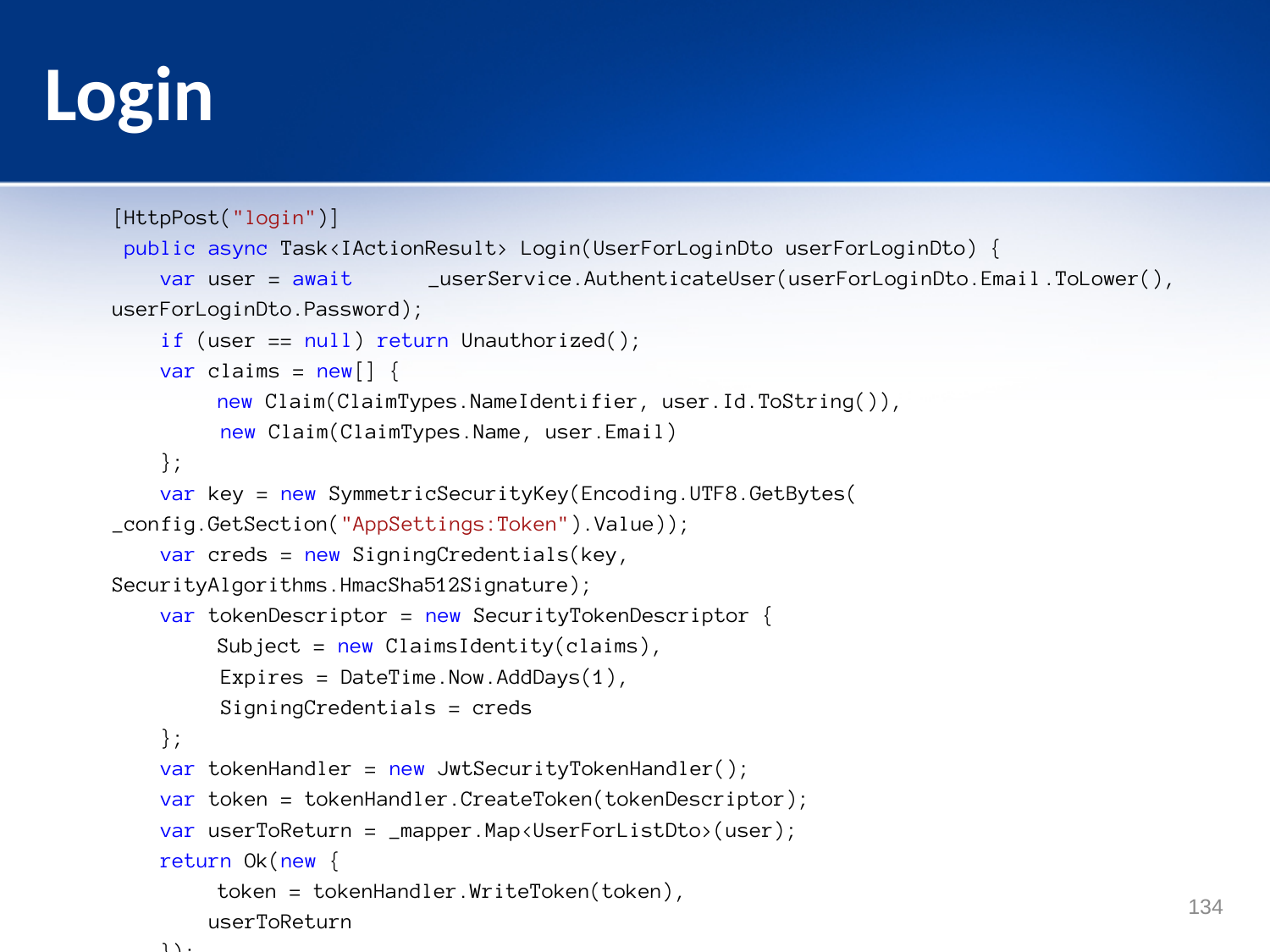

# Login
[HttpPost("login")]
 public async Task<IActionResult> Login(UserForLoginDto userForLoginDto) {
    var user = await   	_userService.AuthenticateUser(userForLoginDto.Email.ToLower(),
				userForLoginDto.Password);
    if (user == null) return Unauthorized();
    var claims = new[] {
    	new Claim(ClaimTypes.NameIdentifier, user.Id.ToString()),
         new Claim(ClaimTypes.Name, user.Email)
    };
    var key = new SymmetricSecurityKey(Encoding.UTF8.GetBytes(
		_config.GetSection("AppSettings:Token").Value));
    var creds = new SigningCredentials(key,
			SecurityAlgorithms.HmacSha512Signature);
    var tokenDescriptor = new SecurityTokenDescriptor {
    	Subject = new ClaimsIdentity(claims),
         Expires = DateTime.Now.AddDays(1),
         SigningCredentials = creds
    };
    var tokenHandler = new JwtSecurityTokenHandler();
    var token = tokenHandler.CreateToken(tokenDescriptor);
    var userToReturn = _mapper.Map<UserForListDto>(user);
    return Ok(new {
    	token = tokenHandler.WriteToken(token),
        userToReturn
    });
 }

134